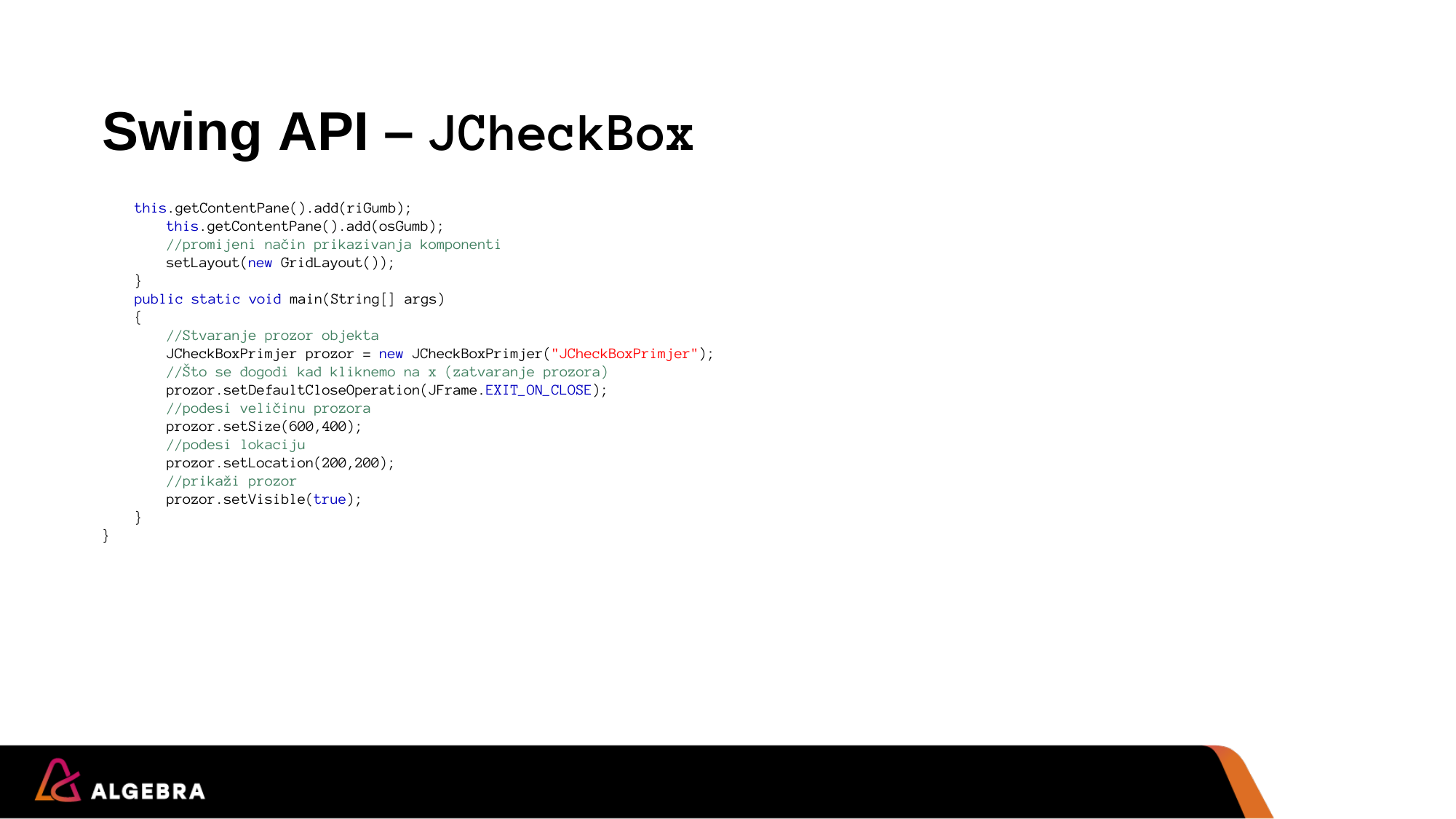

# Swing API – JCheckBox
	this.getContentPane().add(riGumb);
		this.getContentPane().add(osGumb);
		//promijeni način prikazivanja komponenti
		setLayout(new GridLayout());
	}
	public static void main(String[] args)
	{
		//Stvaranje prozor objekta
		JCheckBoxPrimjer prozor = new JCheckBoxPrimjer("JCheckBoxPrimjer");
		//Što se dogodi kad kliknemo na x (zatvaranje prozora)
		prozor.setDefaultCloseOperation(JFrame.EXIT_ON_CLOSE);
		//podesi veličinu prozora
		prozor.setSize(600,400);
		//podesi lokaciju
		prozor.setLocation(200,200);
		//prikaži prozor
		prozor.setVisible(true);
	}
}